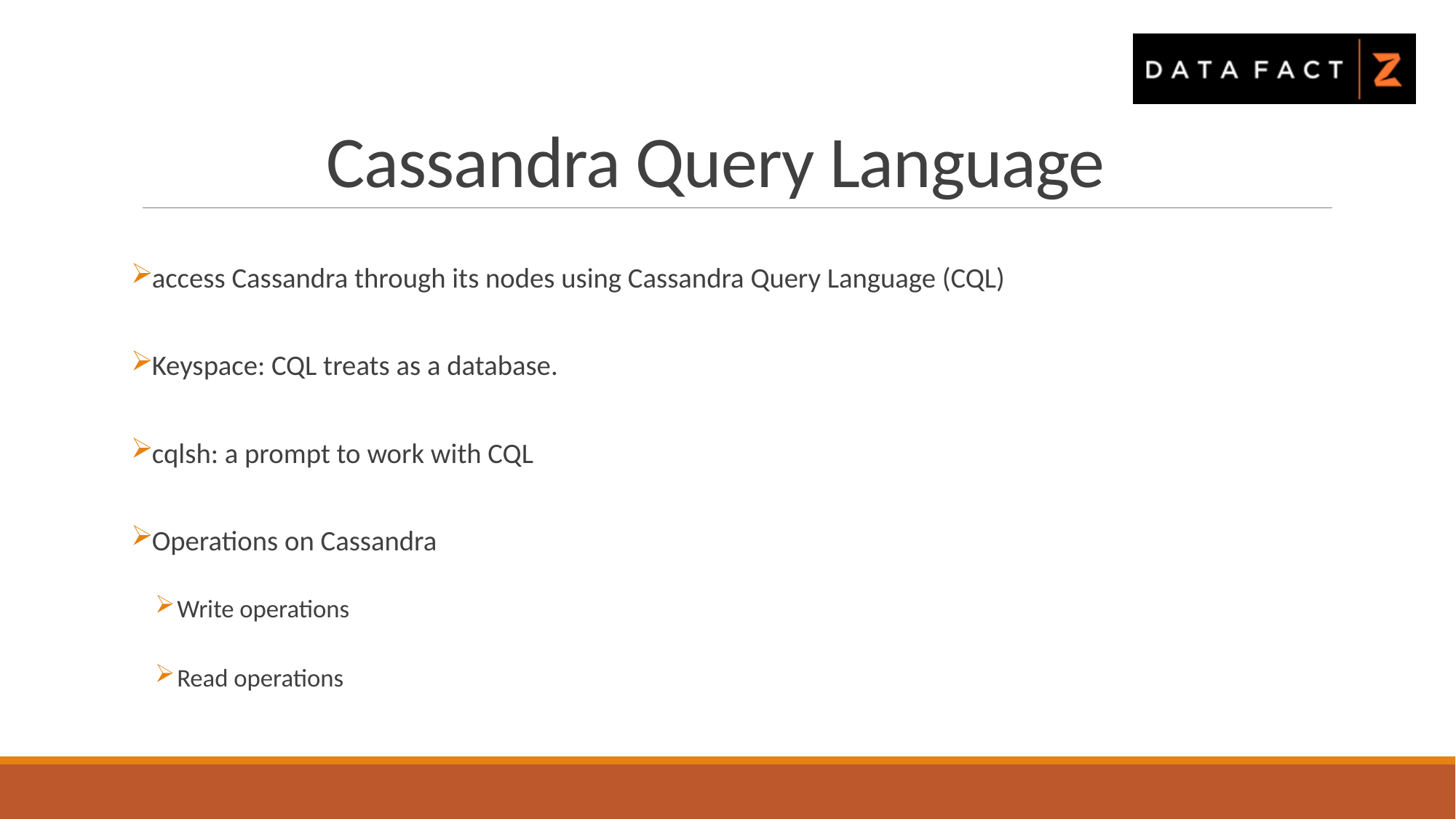

# Cassandra Query Language
access Cassandra through its nodes using Cassandra Query Language (CQL)
Keyspace: CQL treats as a database.
cqlsh: a prompt to work with CQL
Operations on Cassandra
Write operations
Read operations